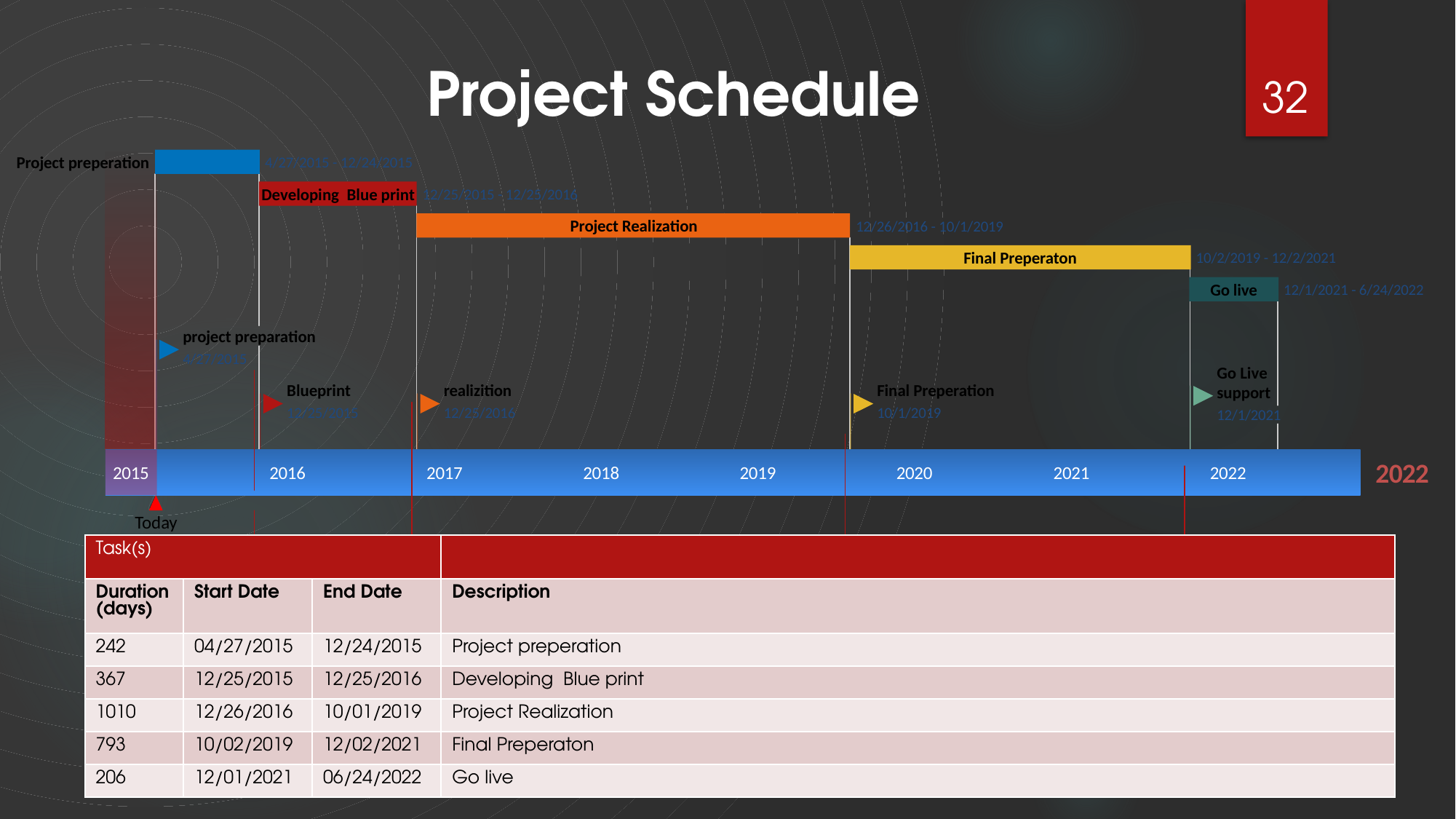

32
              Project Schedule

Project preperation
4/27/2015 - 12/24/2015

Developing  Blue print
12/25/2015 - 12/25/2016

Project Realization
12/26/2016 - 10/1/2019

Final Preperaton
10/2/2019 - 12/2/2021

Go live
12/1/2021 - 6/24/2022
174 days

project preparation

261 days

4/27/2015
Go Live support

722 days

Blueprint
realizition
Final Preperation

12/25/2015
12/25/2016
10/1/2019
12/1/2021
567 days

148 days

2022

2015
2016
2017
2018
2019
2020
2021
2022

Today
| Task(s) |  |  |  |
| --- | --- | --- | --- |
| Duration (days) | Start Date | End Date | Description |
| 242 | 04/27/2015 | 12/24/2015 | Project preperation |
| 367 | 12/25/2015 | 12/25/2016 | Developing Blue print |
| 1010 | 12/26/2016 | 10/01/2019 | Project Realization |
| 793 | 10/02/2019 | 12/02/2021 | Final Preperaton |
| 206 | 12/01/2021 | 06/24/2022 | Go live |
2015